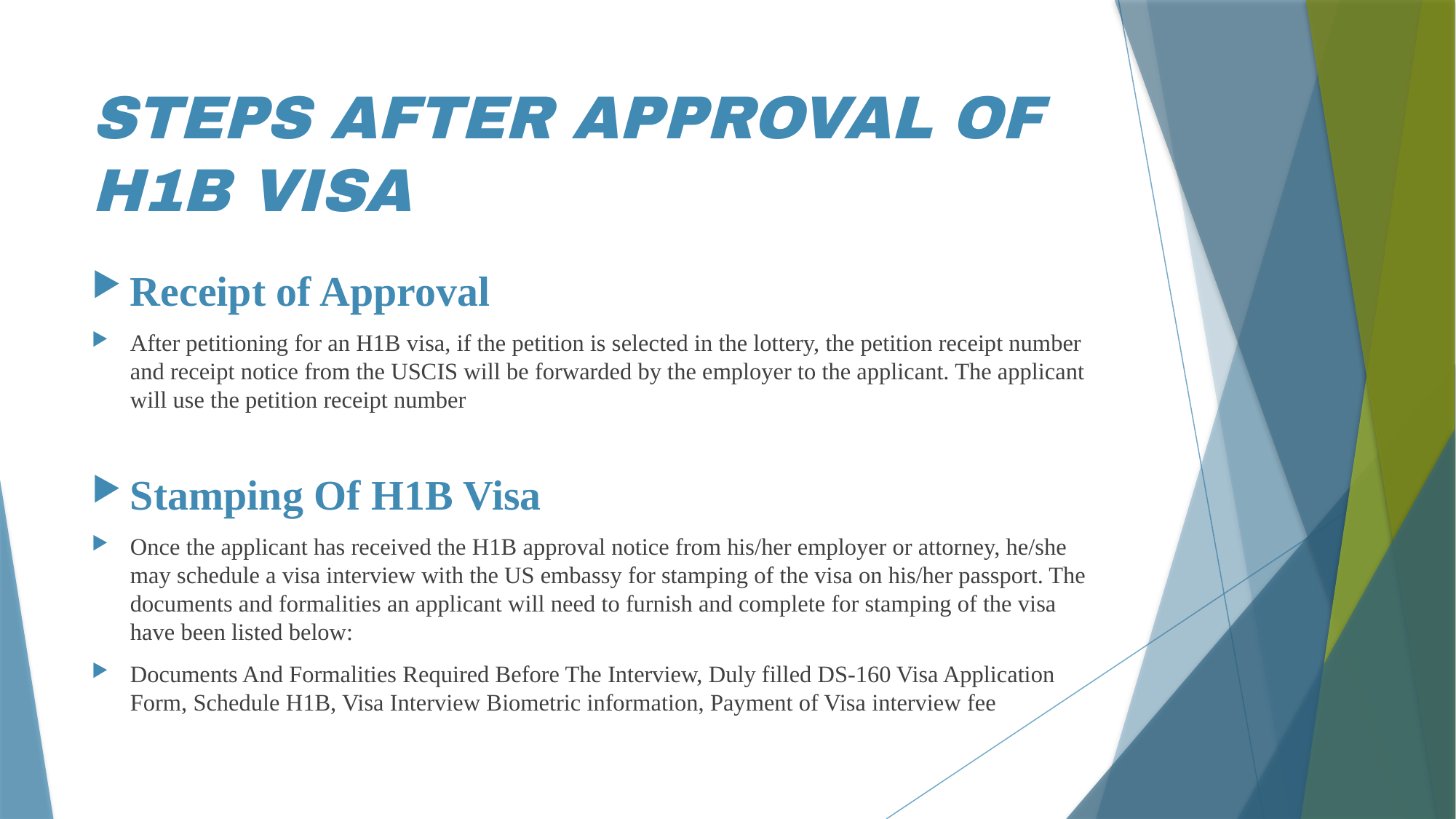

# STEPS AFTER APPROVAL OF H1B VISA
Receipt of Approval
After petitioning for an H1B visa, if the petition is selected in the lottery, the petition receipt number and receipt notice from the USCIS will be forwarded by the employer to the applicant. The applicant will use the petition receipt number

Stamping Of H1B Visa
Once the applicant has received the H1B approval notice from his/her employer or attorney, he/she may schedule a visa interview with the US embassy for stamping of the visa on his/her passport. The documents and formalities an applicant will need to furnish and complete for stamping of the visa have been listed below:
Documents And Formalities Required Before The Interview, Duly filled DS-160 Visa Application Form, Schedule H1B, Visa Interview Biometric information, Payment of Visa interview fee